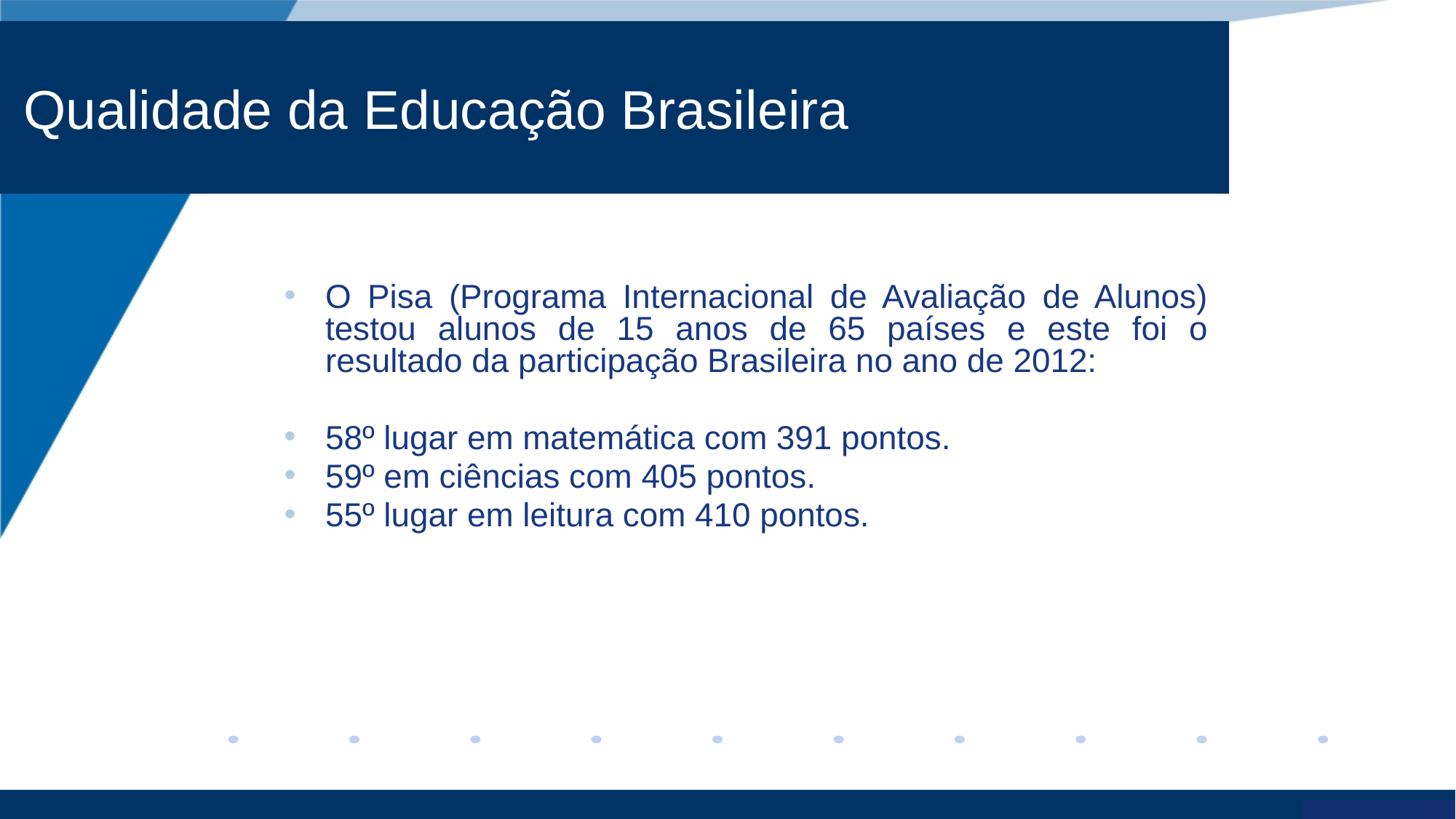

# Qualidade da Educação Brasileira
O Pisa (Programa Internacional de Avaliação de Alunos) testou alunos de 15 anos de 65 países e este foi o resultado da participação Brasileira no ano de 2012:

58º lugar em matemática com 391 pontos.
59º em ciências com 405 pontos.
55º lugar em leitura com 410 pontos.